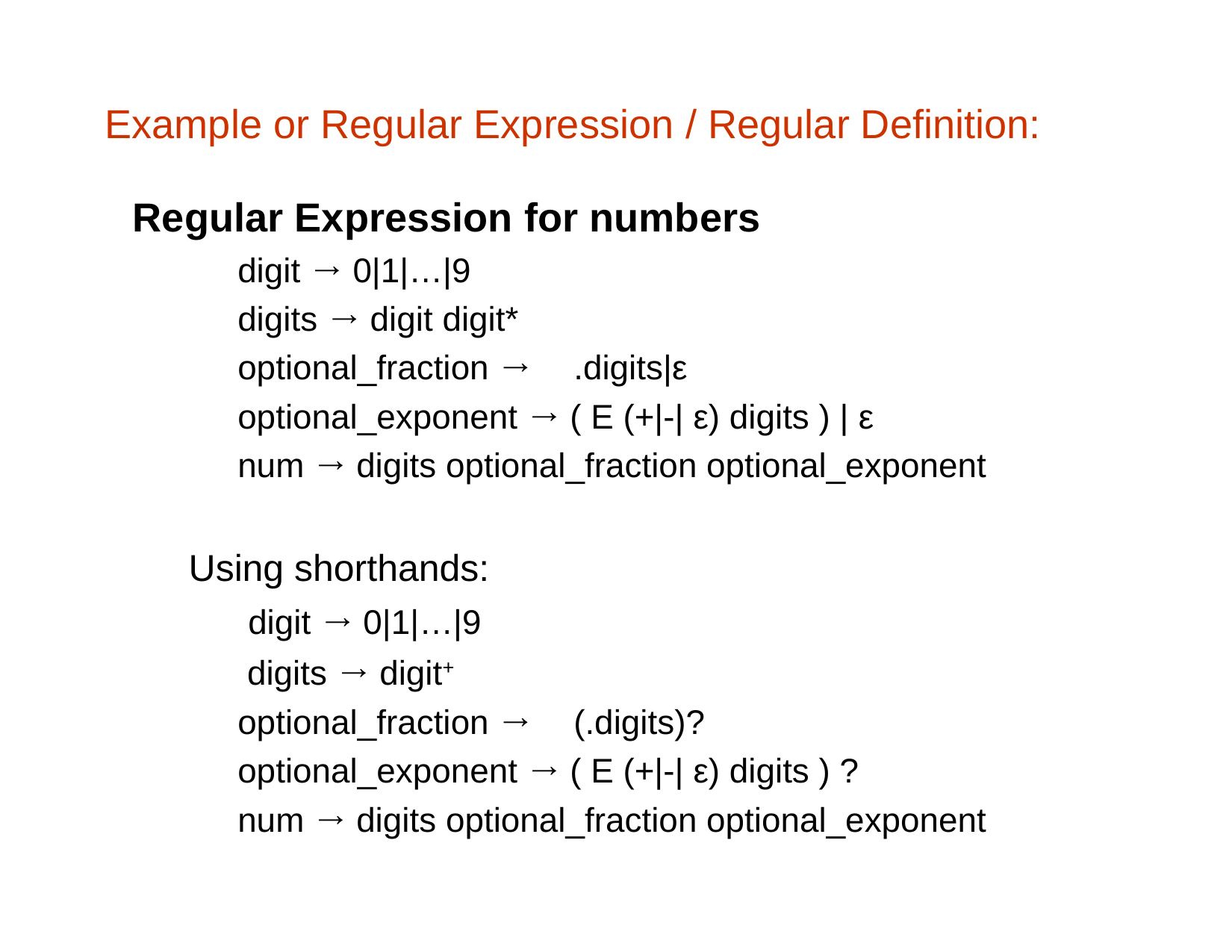

# Example or Regular Expression / Regular Definition:
Regular Expression for numbers
digit → 0|1|…|9  digits → digit digit*
optional_fraction →	.digits|ε optional_exponent → ( E (+|-| ε) digits ) | ε
num → digits optional_fraction optional_exponent

Using shorthands:  digit → 0|1|…|9  digits → digit+
optional_fraction →	(.digits)?  optional_exponent → ( E (+|-| ε) digits ) ?
num → digits optional_fraction optional_exponent